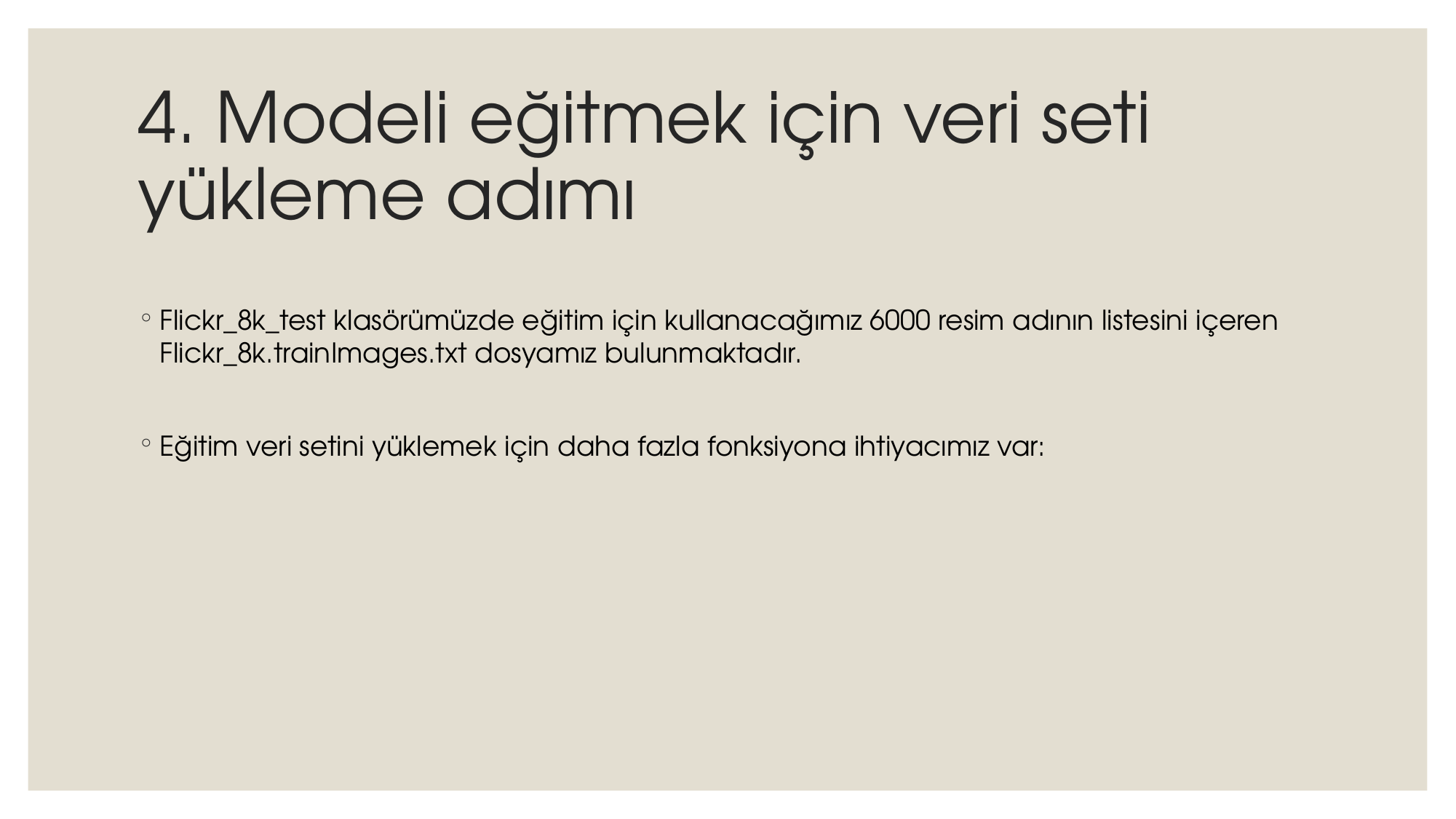

# 4. Modeli eğitmek için veri seti yükleme adımı

Flickr_8k_test klasörümüzde eğitim için kullanacağımız 6000 resim adının listesini içeren Flickr_8k.trainImages.txt dosyamız bulunmaktadır.

Eğitim veri setini yüklemek için daha fazla fonksiyona ihtiyacımız var: